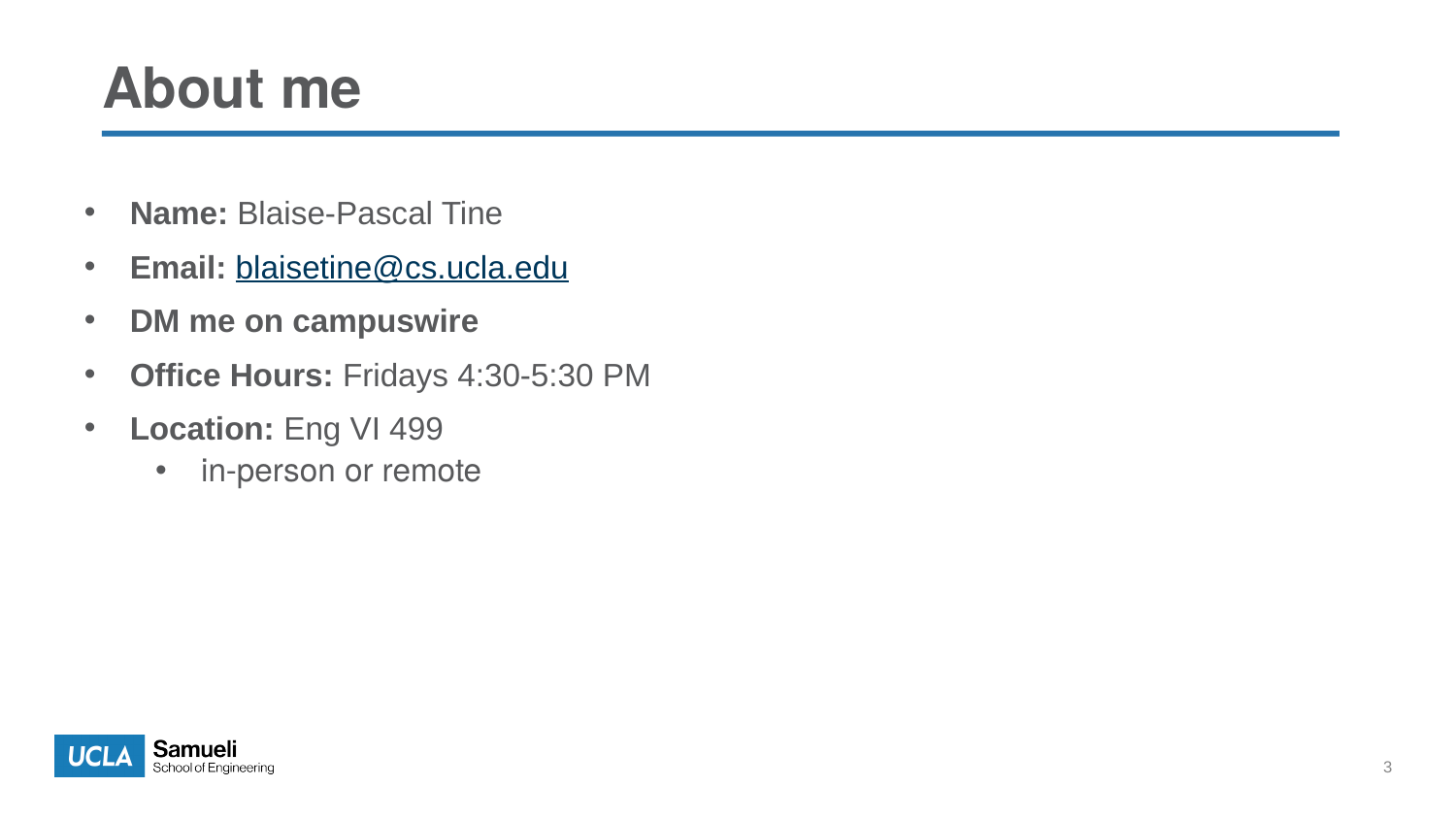

# About me
Name: Blaise-Pascal Tine
Email: blaisetine@cs.ucla.edu
DM me on campuswire
Office Hours: Fridays 4:30-5:30 PM
Location: Eng VI 499
in-person or remote
3